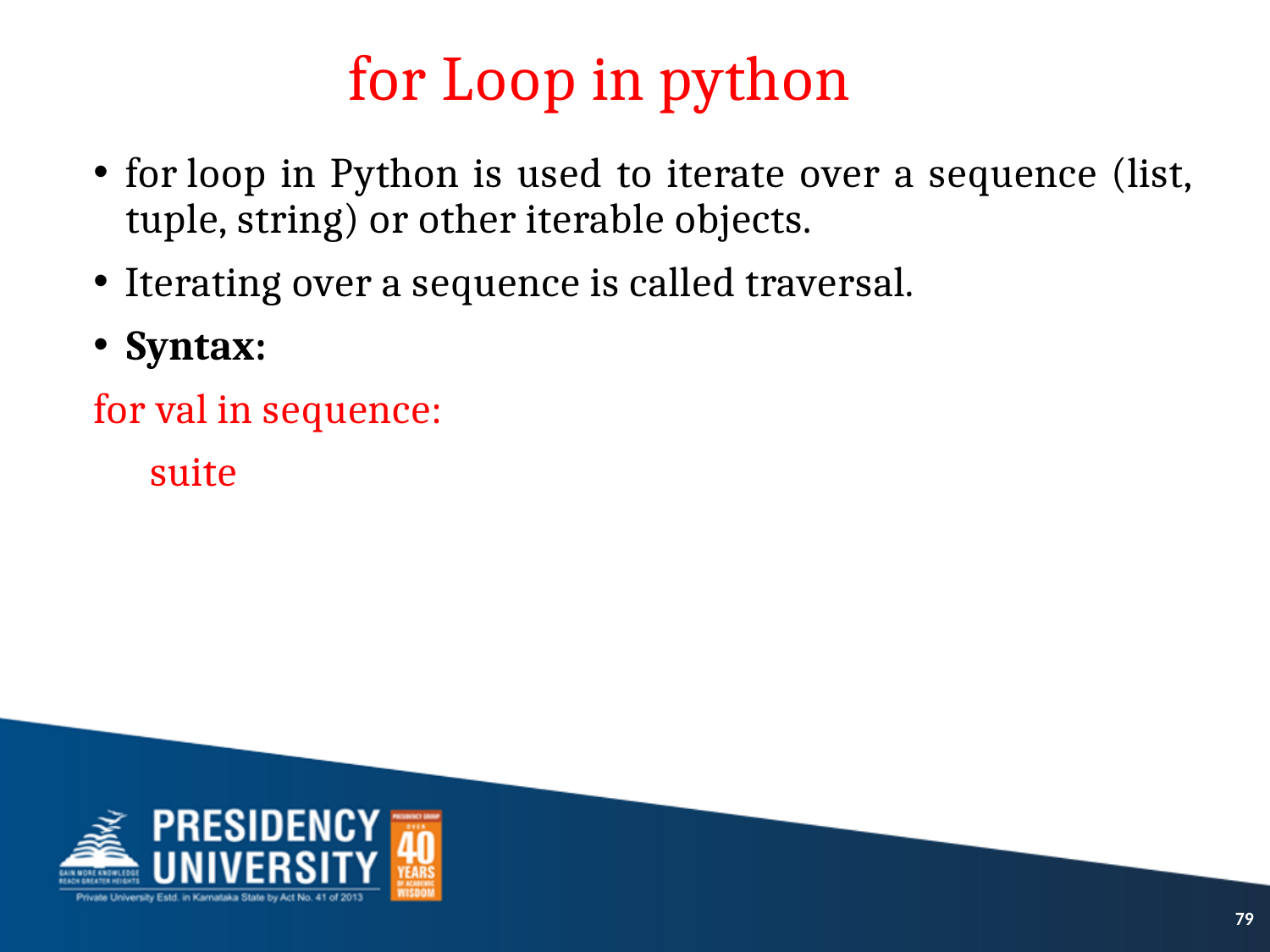

# for Loop in python
for loop in Python is used to iterate over a sequence (list, tuple, string) or other iterable objects.
Iterating over a sequence is called traversal.
Syntax:
for val in sequence:
      suite
79